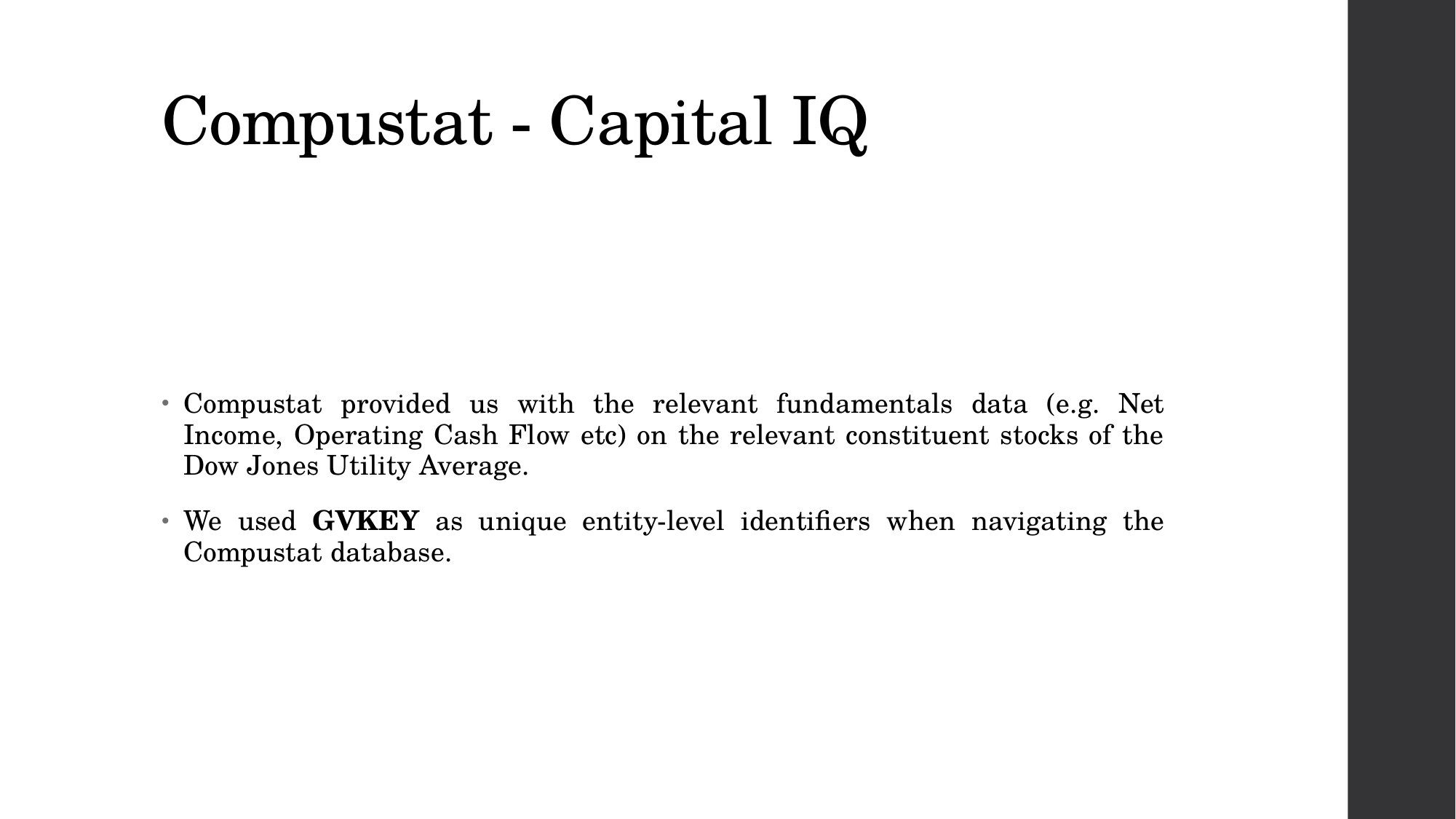

# Compustat - Capital IQ
Compustat provided us with the relevant fundamentals data (e.g. Net Income, Operating Cash Flow etc) on the relevant constituent stocks of the Dow Jones Utility Average.
We used GVKEY as unique entity-level identifiers when navigating the Compustat database.